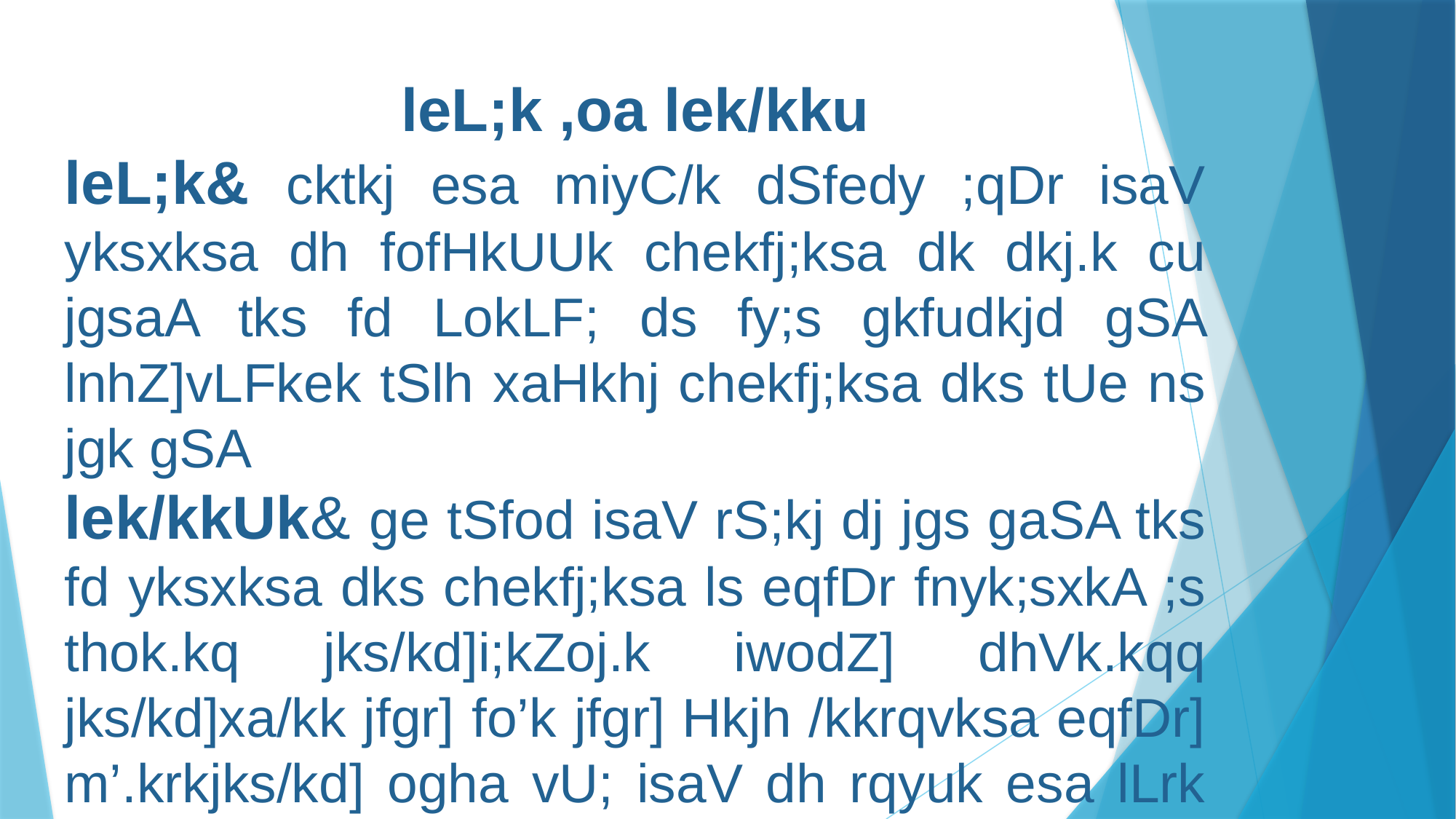

leL;k ,oa lek/kku
leL;k& cktkj esa miyC/k dSfedy ;qDr isaV yksxksa dh fofHkUUk chekfj;ksa dk dkj.k cu jgsaA tks fd LokLF; ds fy;s gkfudkjd gSA lnhZ]vLFkek tSlh xaHkhj chekfj;ksa dks tUe ns jgk gSA
lek/kkUk& ge tSfod isaV rS;kj dj jgs gaSA tks fd yksxksa dks chekfj;ksa ls eqfDr fnyk;sxkA ;s thok.kq jks/kd]i;kZoj.k iwodZ] dhVk.kqq jks/kd]xa/kk jfgr] fo’k jfgr] Hkjh /kkrqvksa eqfDr] m’.krkjks/kd] ogha vU; isaV dh rqyuk esa lLrk vkSj LoLF; o/kZd jgsxkA